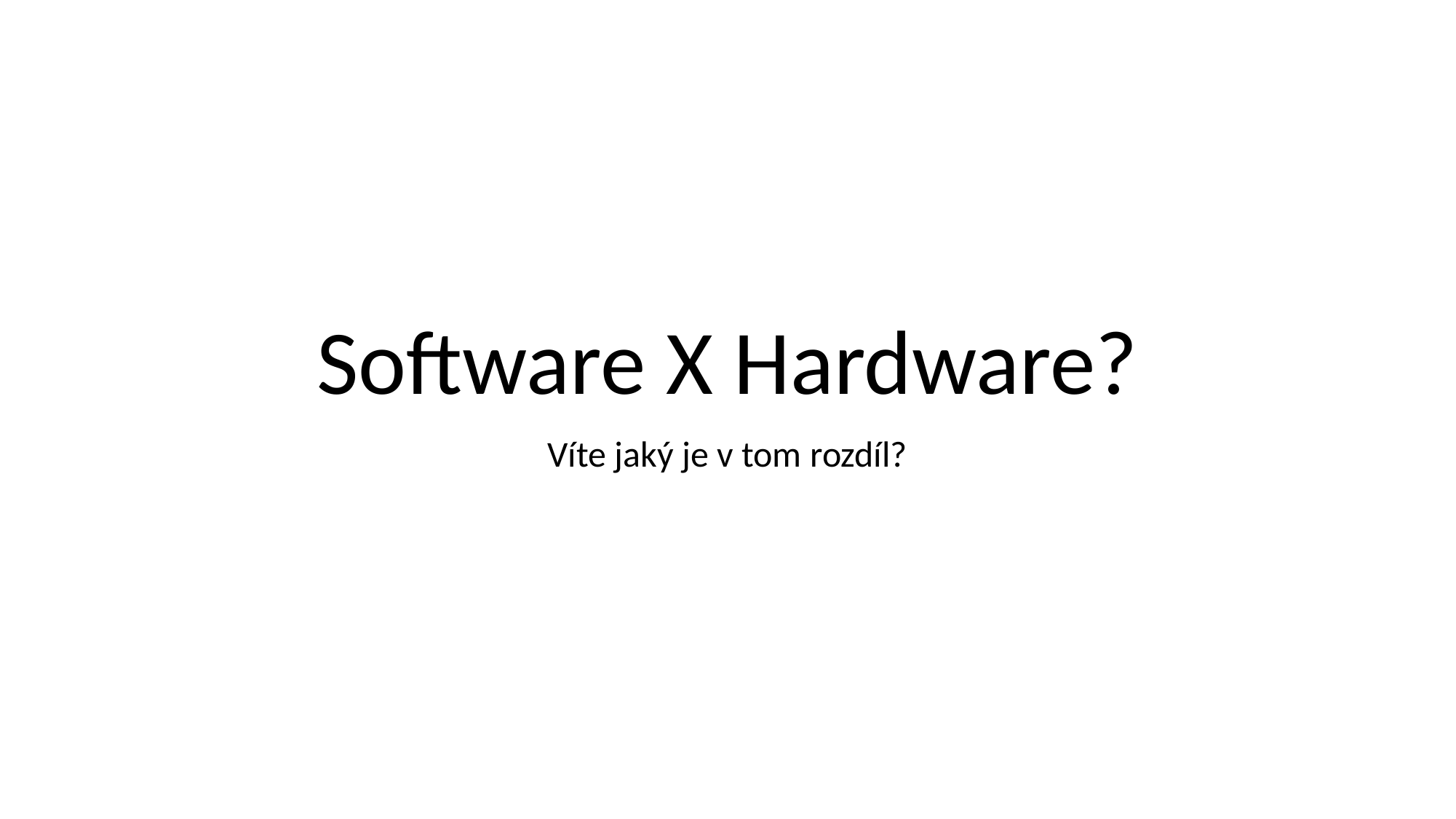

# Software X Hardware?
Víte jaký je v tom rozdíl?